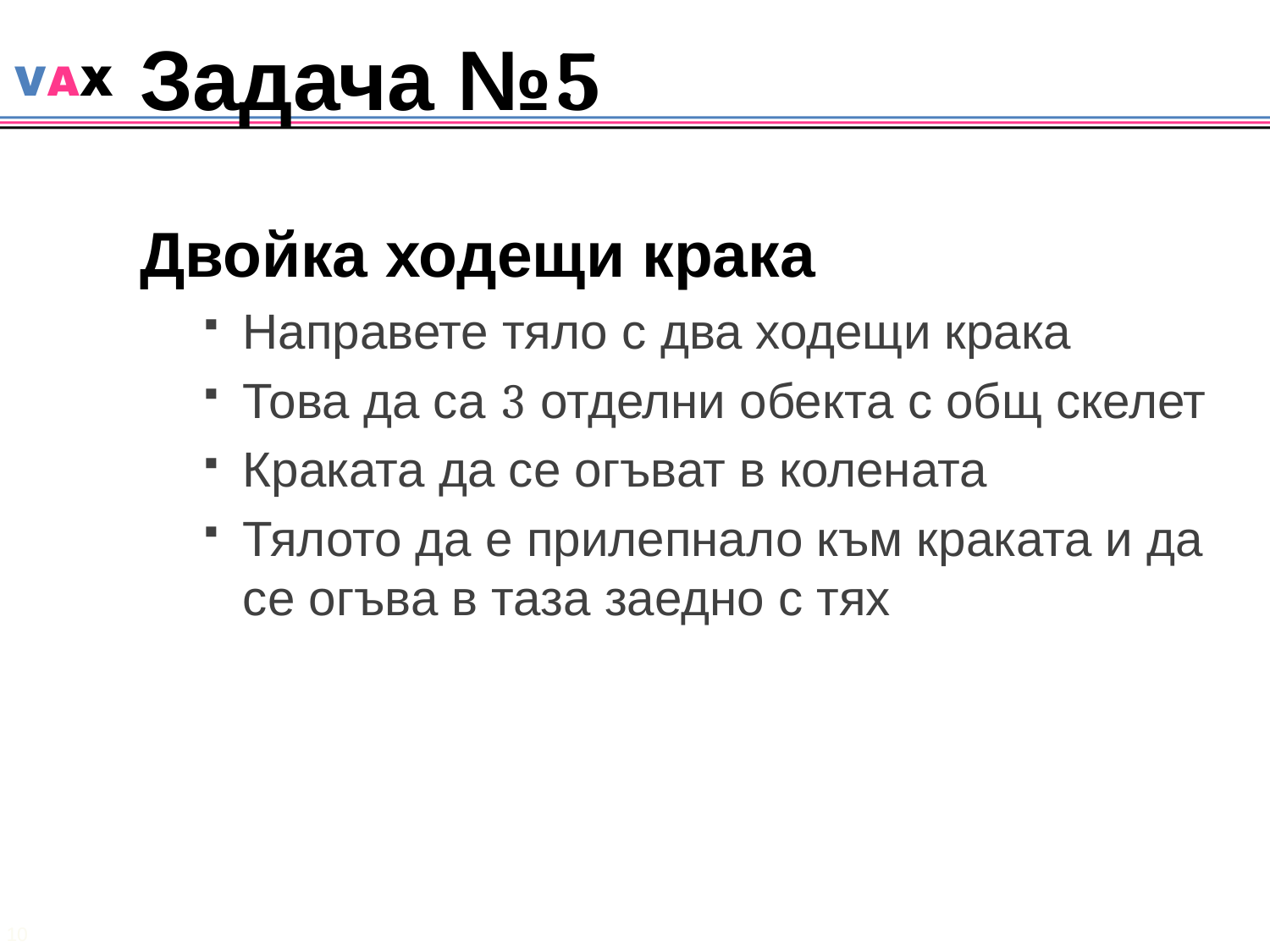

# Задача №5
Двойка ходещи крака
Направете тяло с два ходещи крака
Това да са 3 отделни обекта с общ скелет
Краката да се огъват в колената
Тялото да е прилепнало към краката и да се огъва в таза заедно с тях